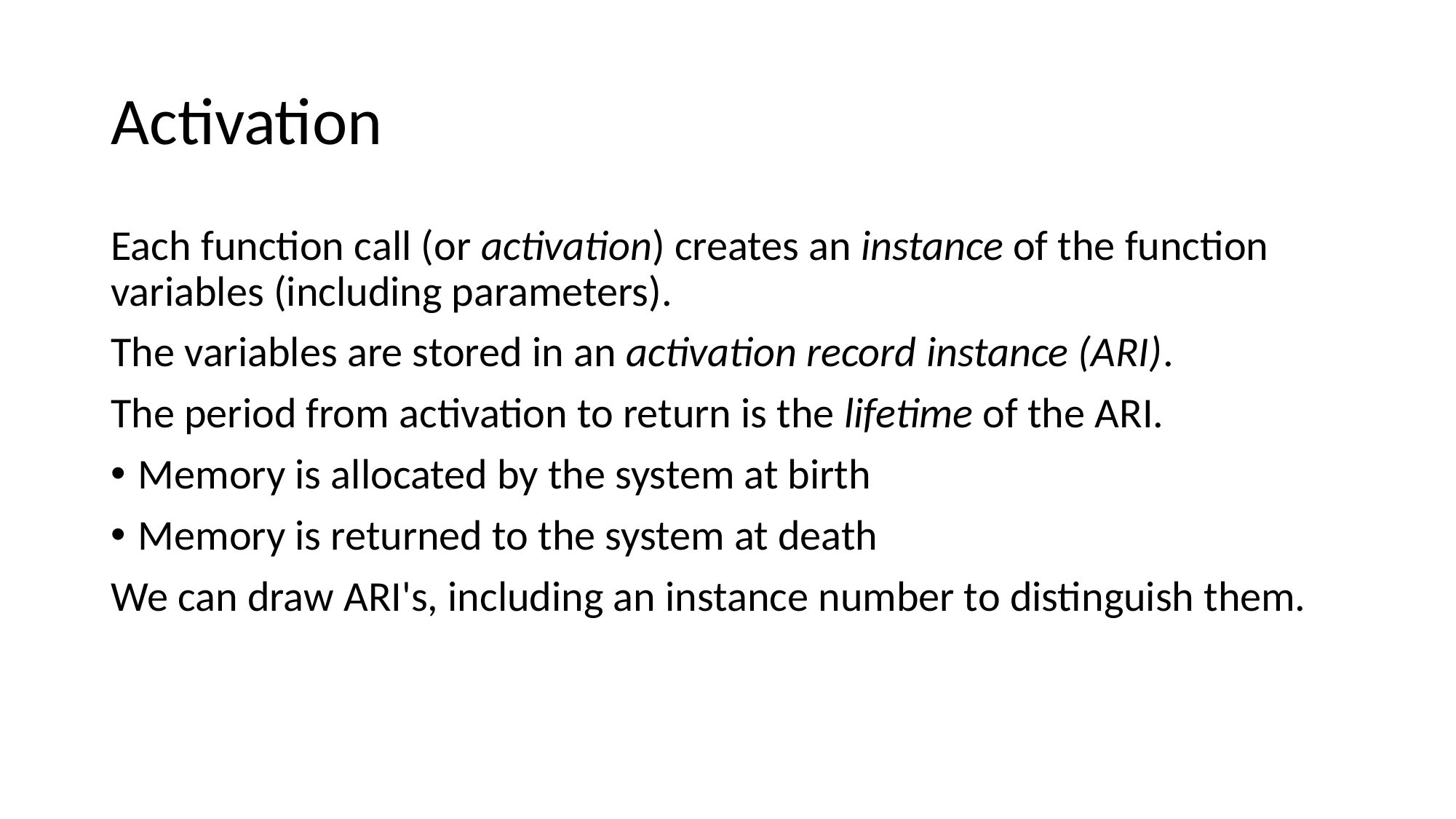

# Activation
Each function call (or activation) creates an instance of the function variables (including parameters).
The variables are stored in an activation record instance (ARI).
The period from activation to return is the lifetime of the ARI.
Memory is allocated by the system at birth
Memory is returned to the system at death
We can draw ARI's, including an instance number to distinguish them.